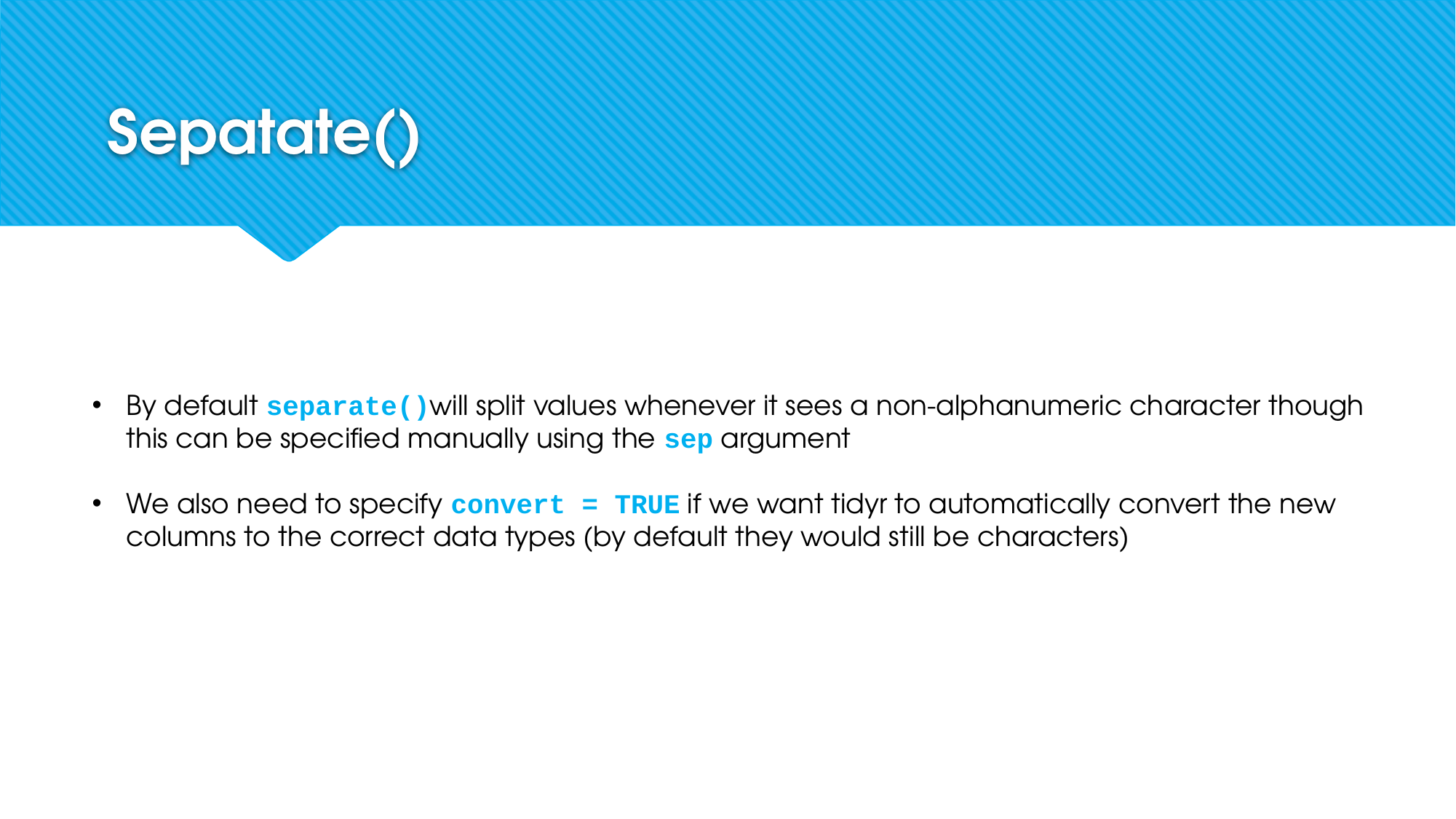

# Sepatate()
By default separate()will split values whenever it sees a non-alphanumeric character though this can be specified manually using the sep argument

We also need to specify convert = TRUE if we want tidyr to automatically convert the new columns to the correct data types (by default they would still be characters)